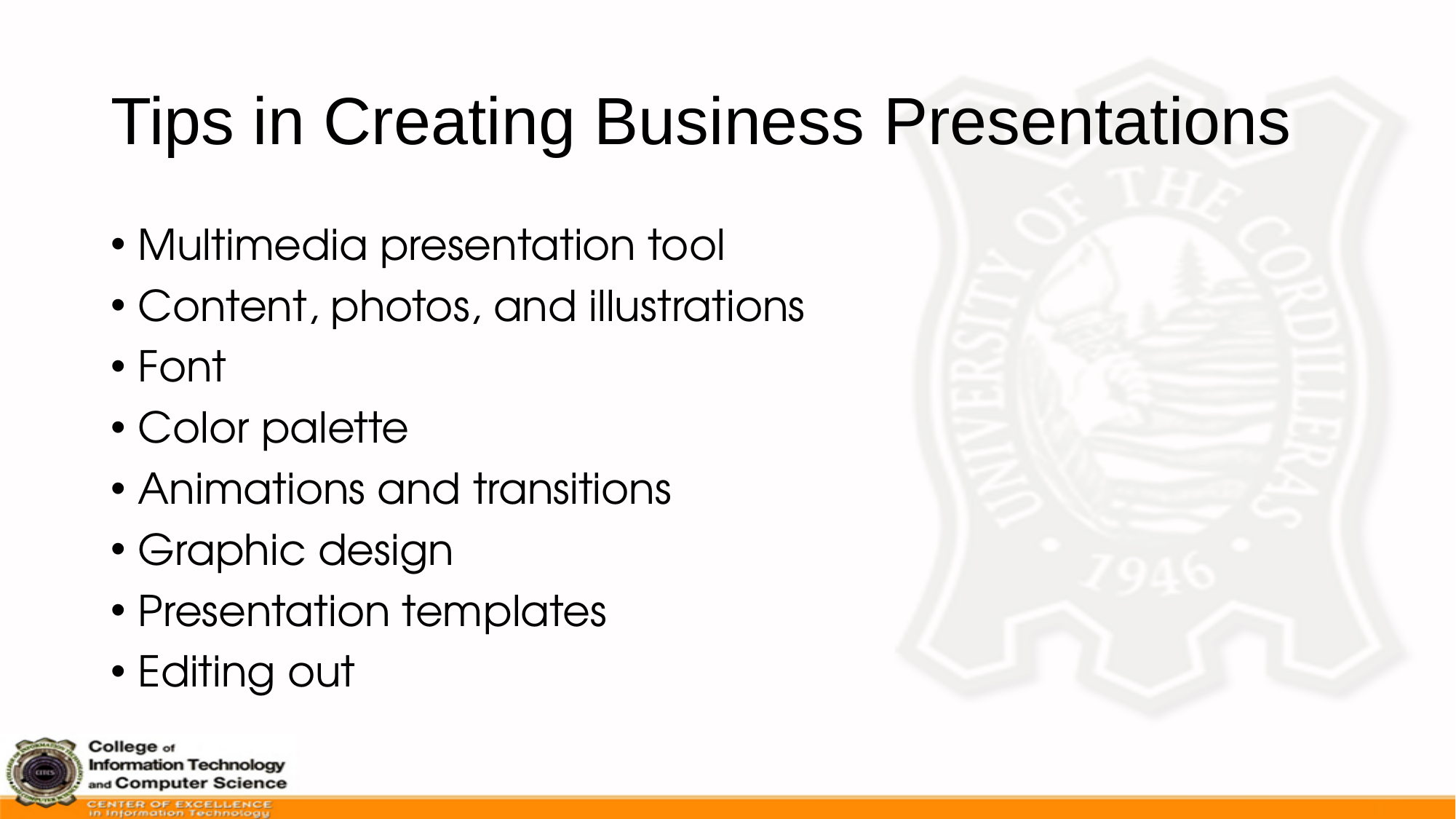

# Tips in Creating Business Presentations
Multimedia presentation tool
Content, photos, and illustrations
Font
Color palette
Animations and transitions
Graphic design
Presentation templates
Editing out